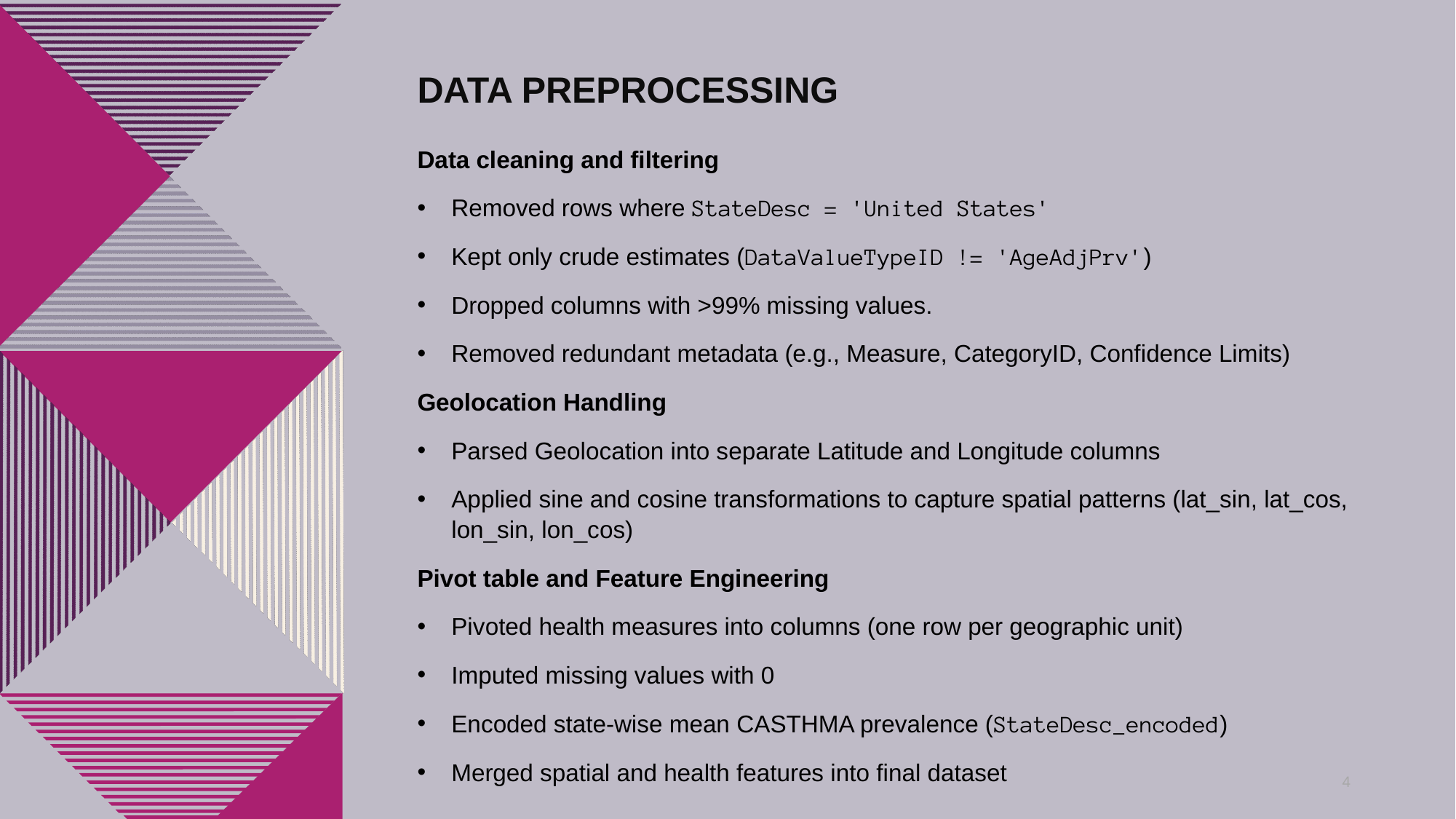

# Data Preprocessing
Data cleaning and filtering
Removed rows where StateDesc = 'United States'
Kept only crude estimates (DataValueTypeID != 'AgeAdjPrv')
Dropped columns with >99% missing values.
Removed redundant metadata (e.g., Measure, CategoryID, Confidence Limits)
Geolocation Handling
Parsed Geolocation into separate Latitude and Longitude columns
Applied sine and cosine transformations to capture spatial patterns (lat_sin, lat_cos, lon_sin, lon_cos)
Pivot table and Feature Engineering
Pivoted health measures into columns (one row per geographic unit)
Imputed missing values with 0
Encoded state-wise mean CASTHMA prevalence (StateDesc_encoded)
Merged spatial and health features into final dataset

4